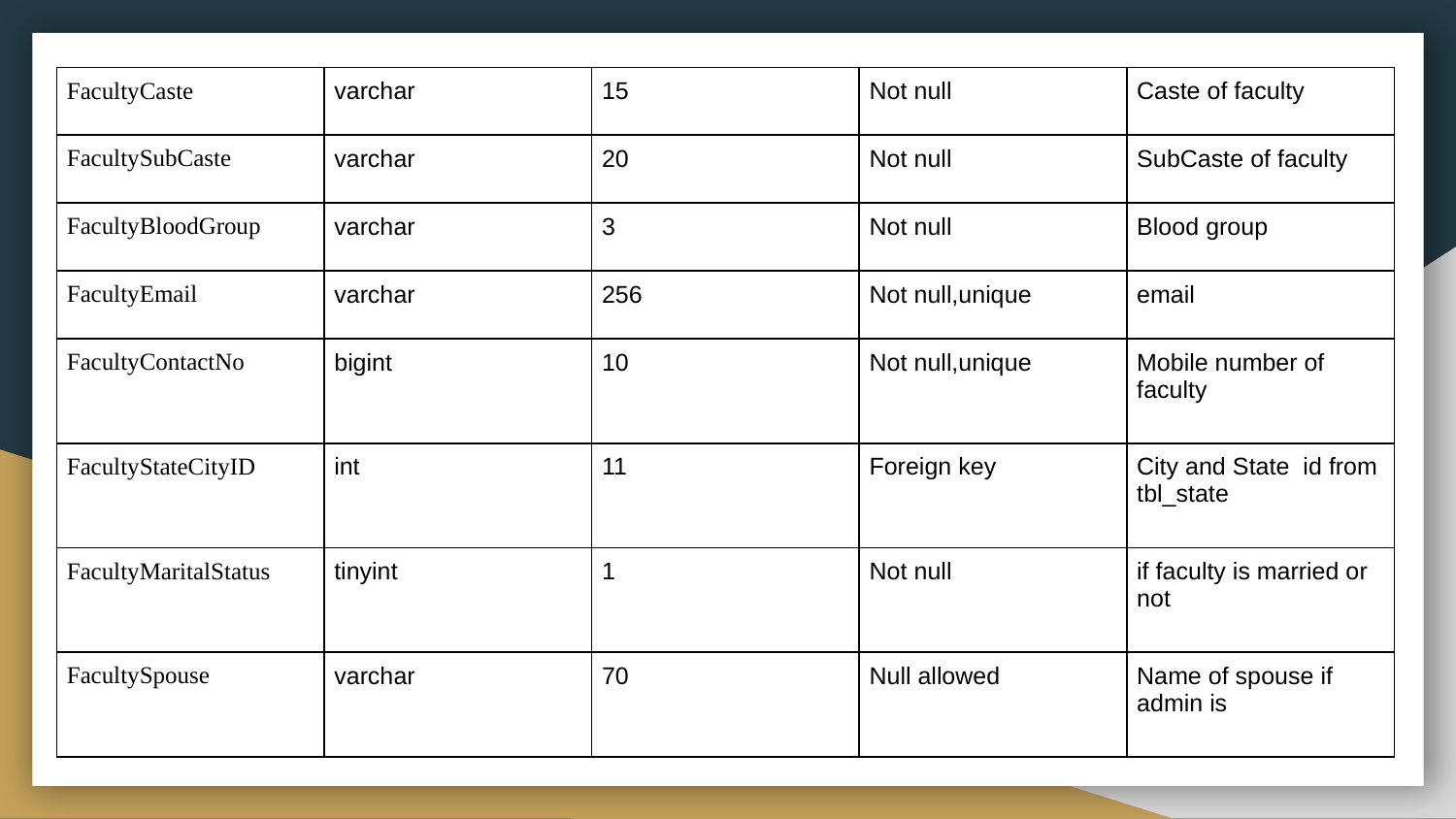

| FacultyCaste | varchar | 15 | Not null | Caste of faculty |
| --- | --- | --- | --- | --- |
| FacultySubCaste | varchar | 20 | Not null | SubCaste of faculty |
| FacultyBloodGroup | varchar | 3 | Not null | Blood group |
| FacultyEmail | varchar | 256 | Not null,unique | email |
| FacultyContactNo | bigint | 10 | Not null,unique | Mobile number of faculty |
| FacultyStateCityID | int | 11 | Foreign key | City and State id from tbl\_state |
| FacultyMaritalStatus | tinyint | 1 | Not null | if faculty is married or not |
| FacultySpouse | varchar | 70 | Null allowed | Name of spouse if admin is |